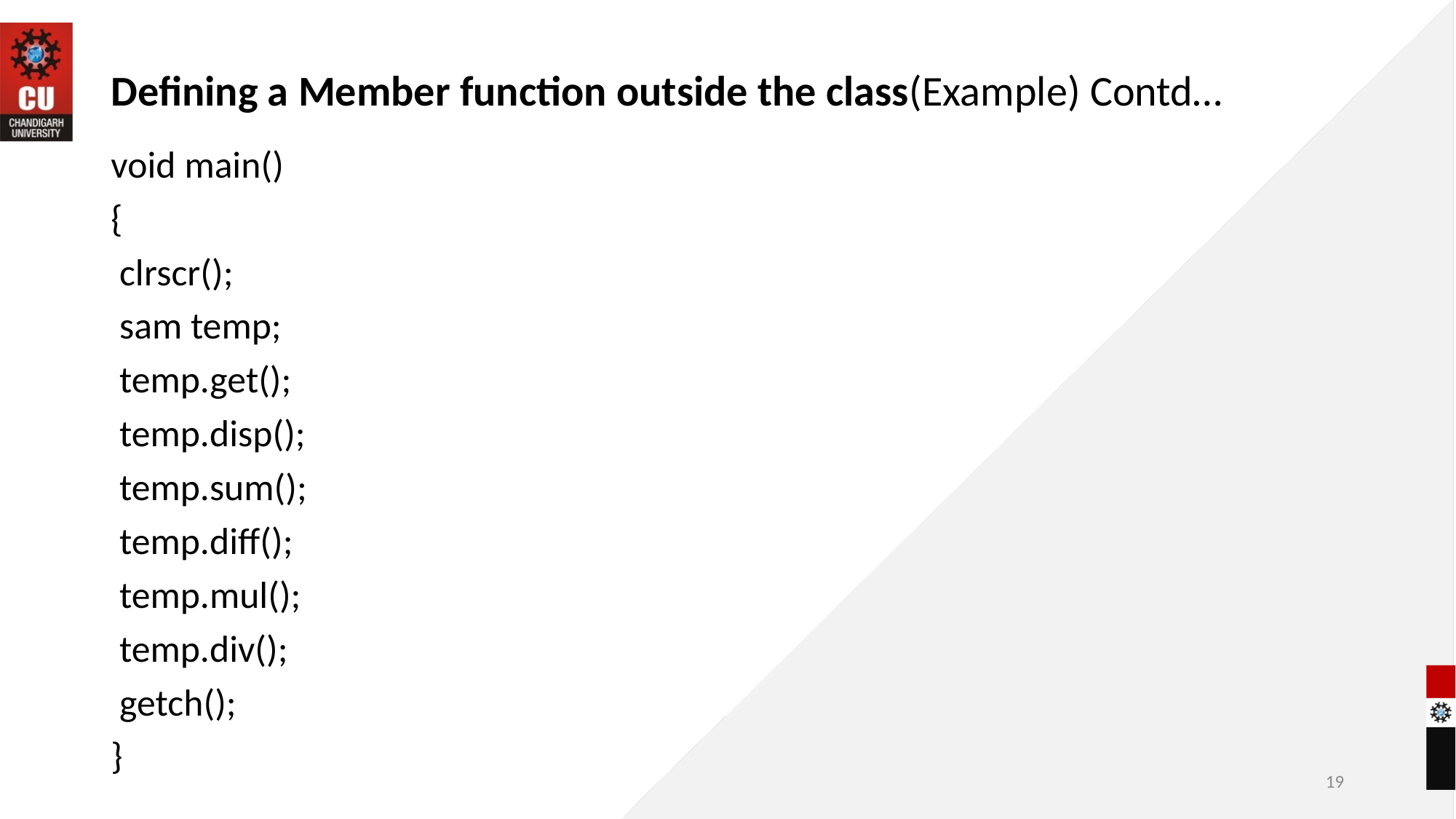

# Defining a Member function outside the class(Example) Contd…
void main()
{
 clrscr();
 sam temp;
 temp.get();
 temp.disp();
 temp.sum();
 temp.diff();
 temp.mul();
 temp.div();
 getch();
}

19